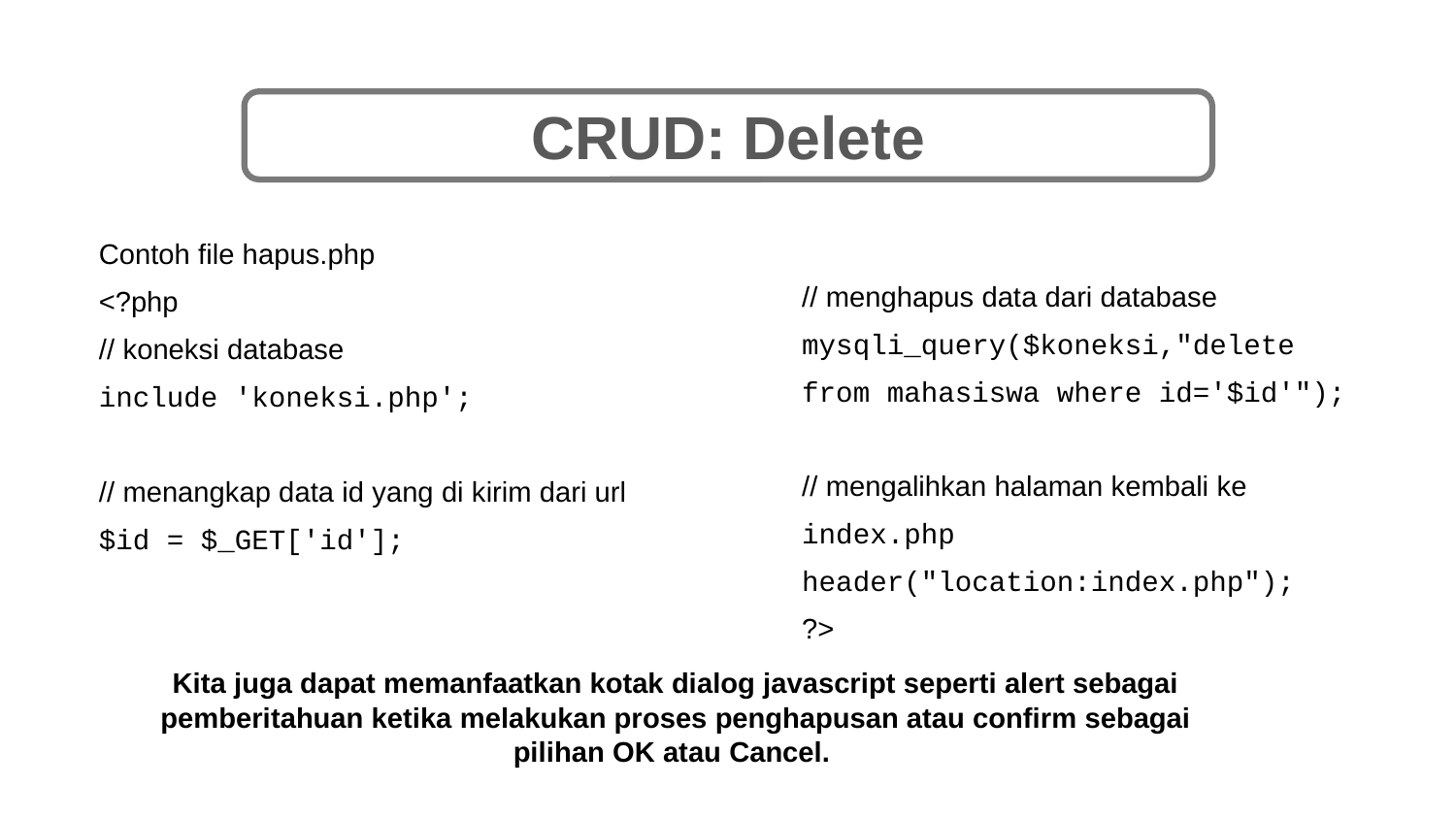

CRUD: Delete
Contoh file hapus.php
<?php
// koneksi database
include 'koneksi.php';

// menangkap data id yang di kirim dari url
$id = $_GET['id'];

// menghapus data dari database
mysqli_query($koneksi,"delete from mahasiswa where id='$id'");

// mengalihkan halaman kembali ke index.php
header("location:index.php");
?>
Kita juga dapat memanfaatkan kotak dialog javascript seperti alert sebagai pemberitahuan ketika melakukan proses penghapusan atau confirm sebagai pilihan OK atau Cancel.